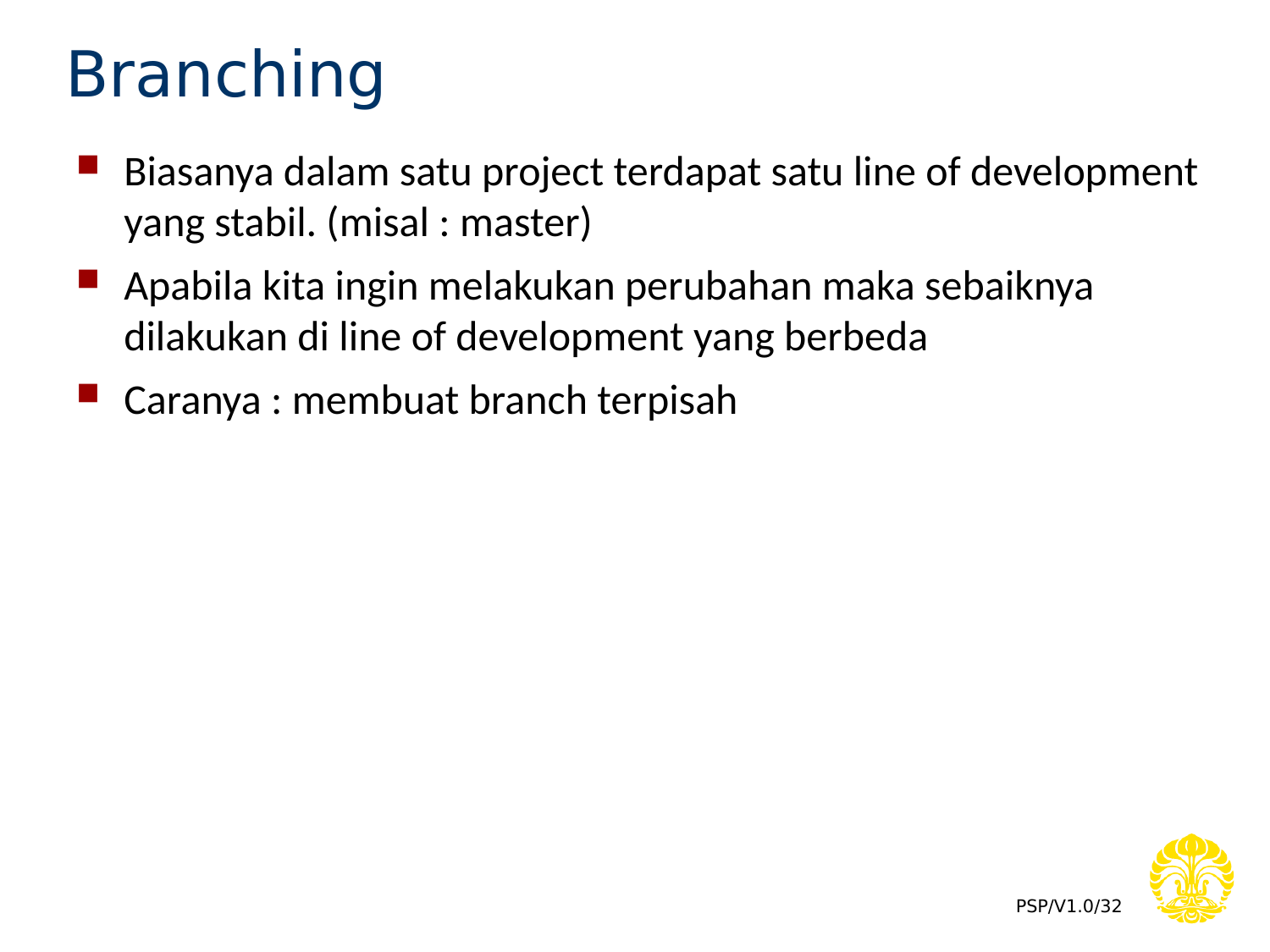

# Branching
Biasanya dalam satu project terdapat satu line of development yang stabil. (misal : master)
Apabila kita ingin melakukan perubahan maka sebaiknya dilakukan di line of development yang berbeda
Caranya : membuat branch terpisah